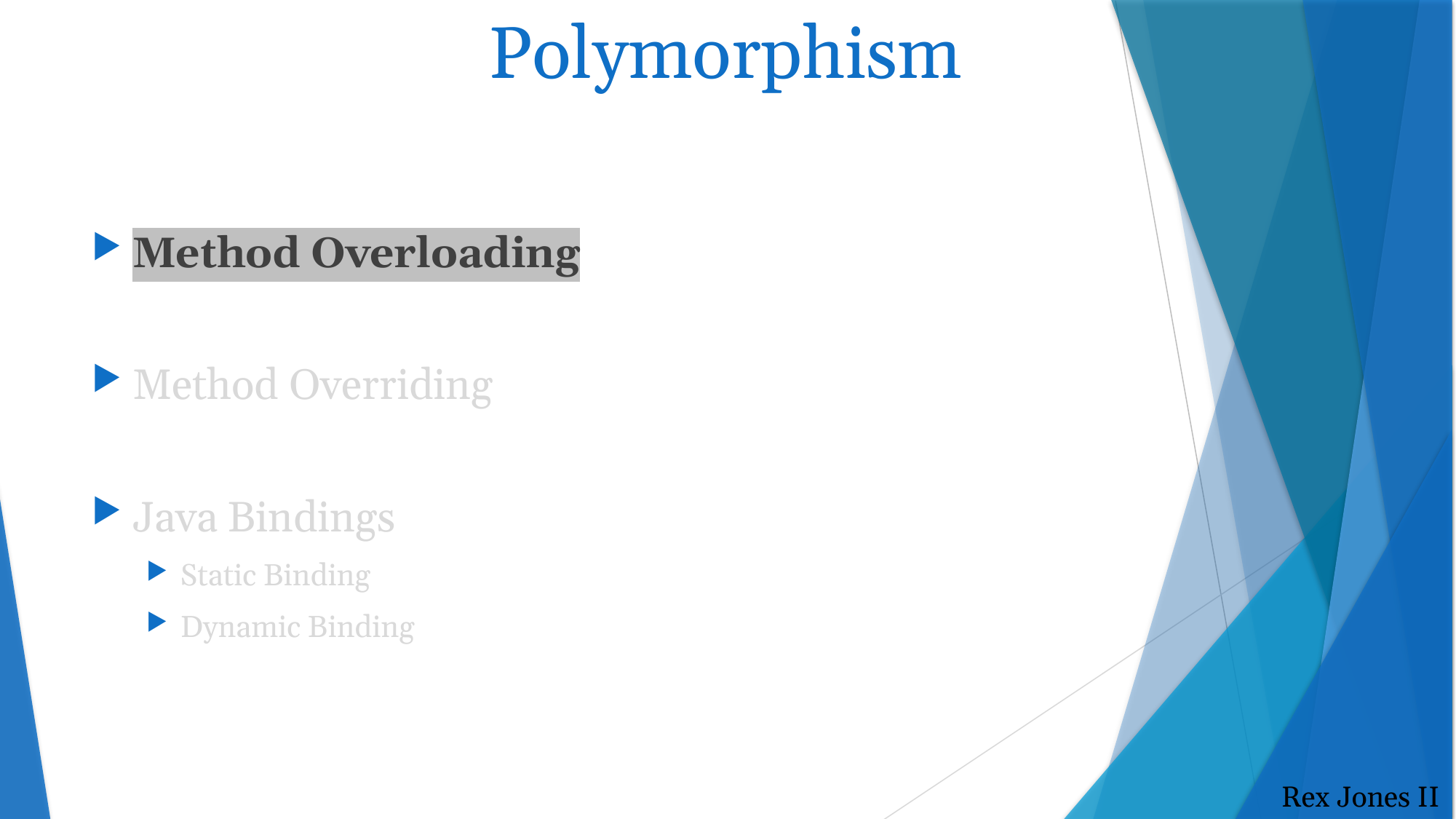

Polymorphism
Method Overloading

Method Overriding

Java Bindings
Static Binding
Dynamic Binding